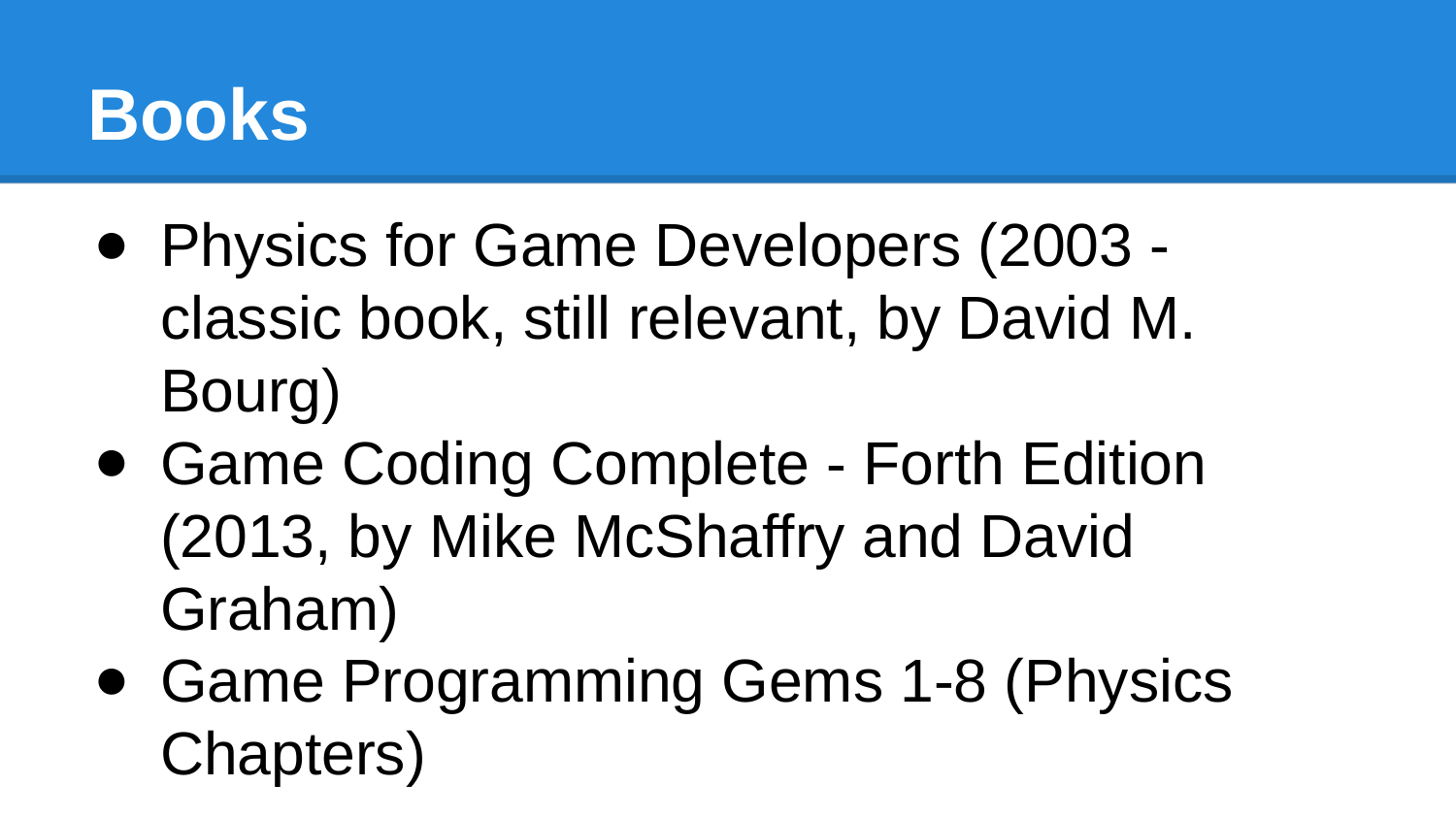

# Books
Physics for Game Developers (2003 - classic book, still relevant, by David M. Bourg)
Game Coding Complete - Forth Edition (2013, by Mike McShaffry and David Graham)
Game Programming Gems 1-8 (Physics Chapters)